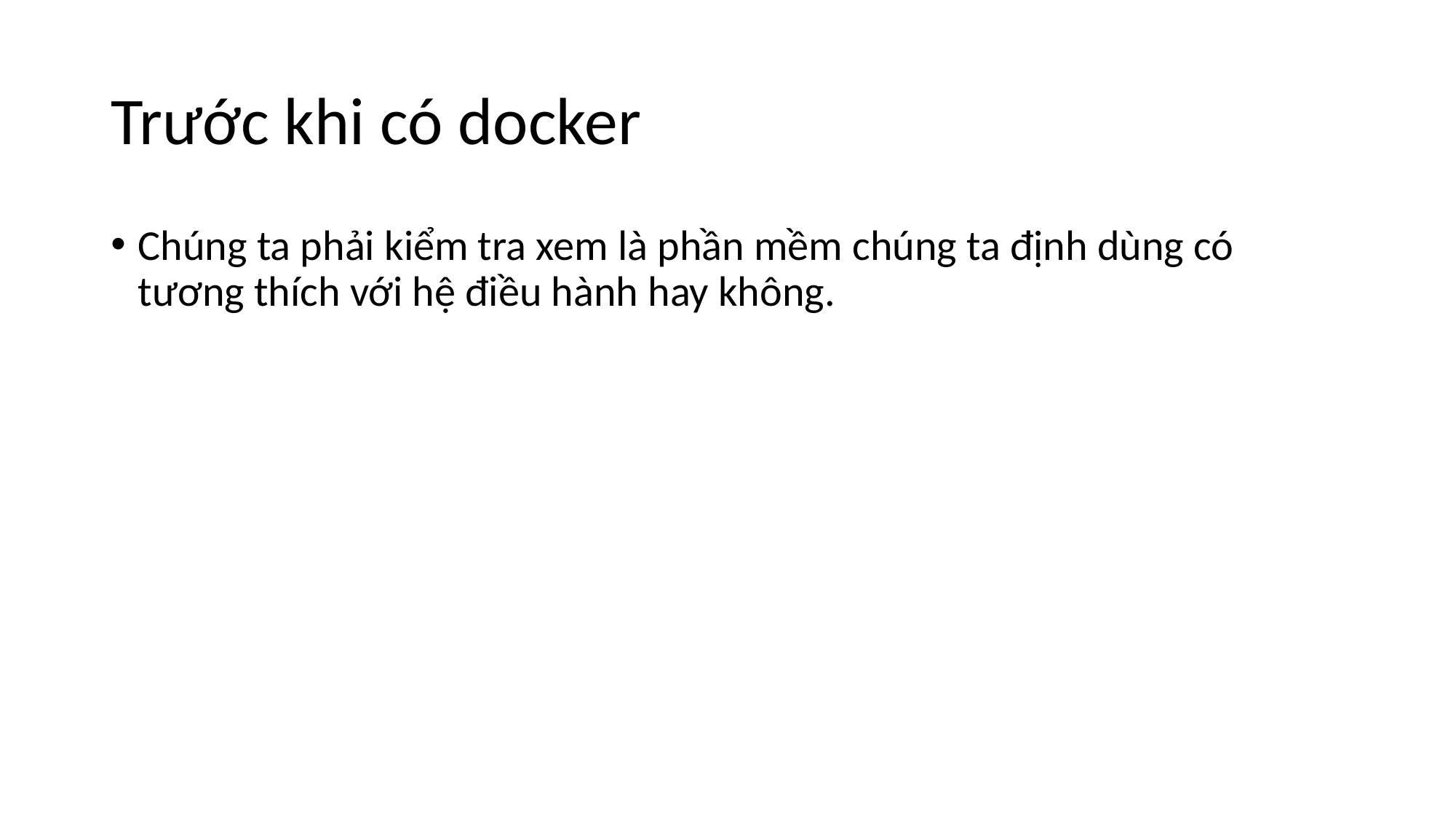

# Trước khi có docker
Chúng ta phải kiểm tra xem là phần mềm chúng ta định dùng có tương thích với hệ điều hành hay không.